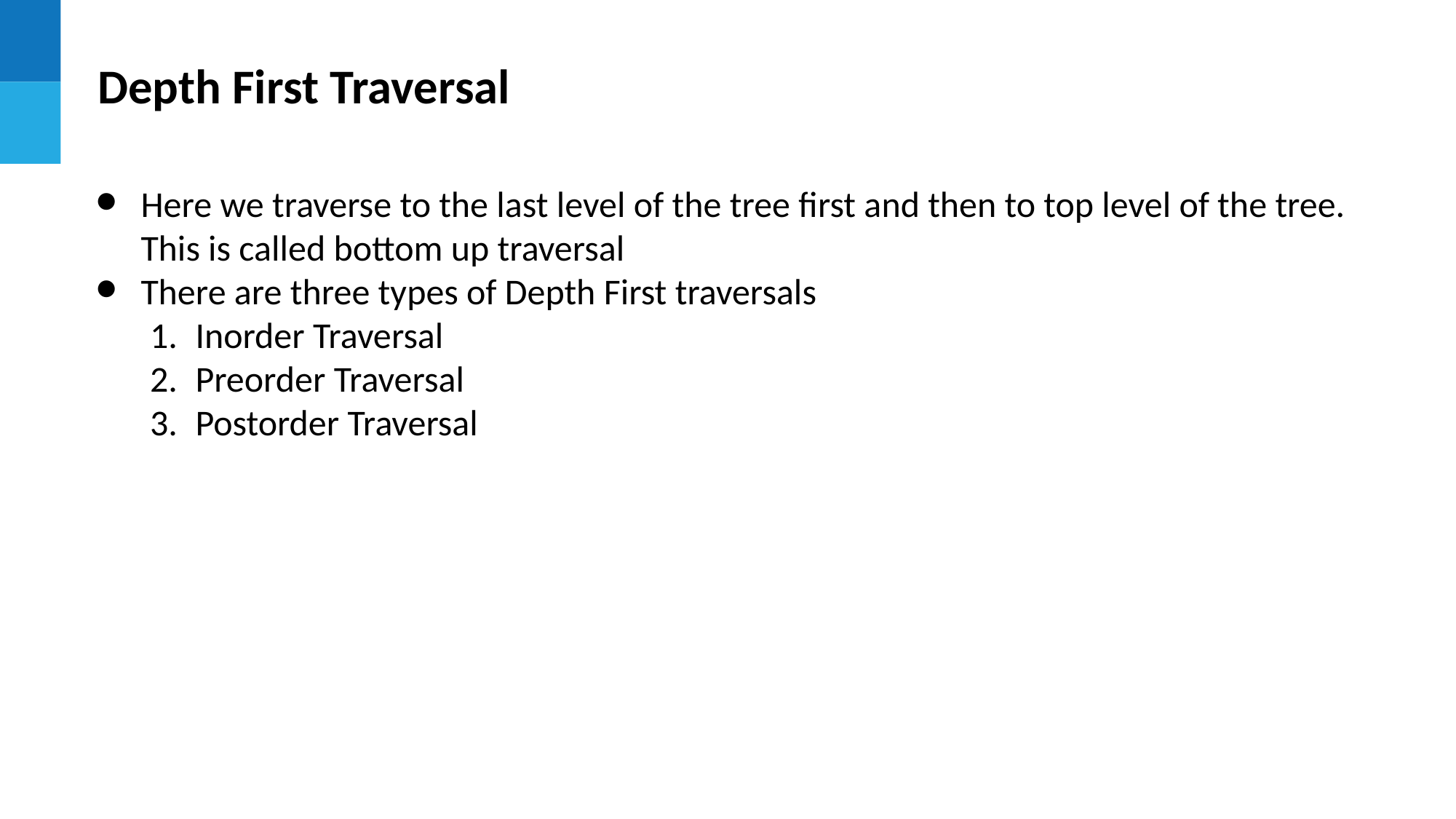

Depth First Traversal
Here we traverse to the last level of the tree first and then to top level of the tree. This is called bottom up traversal
There are three types of Depth First traversals
Inorder Traversal
Preorder Traversal
Postorder Traversal